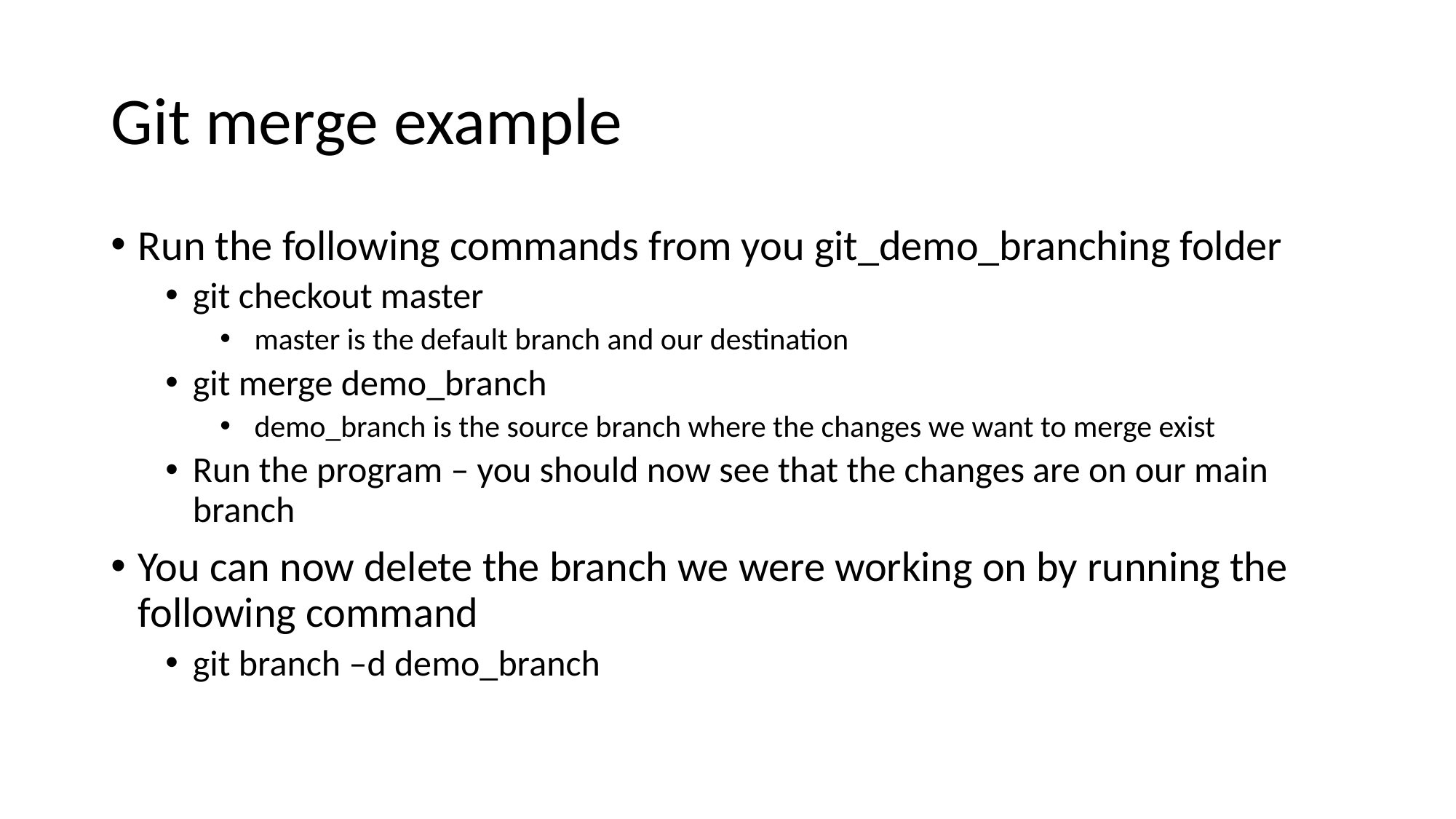

# Git merge example
Run the following commands from you git_demo_branching folder
git checkout master
 master is the default branch and our destination
git merge demo_branch
 demo_branch is the source branch where the changes we want to merge exist
Run the program – you should now see that the changes are on our main branch
You can now delete the branch we were working on by running the following command
git branch –d demo_branch